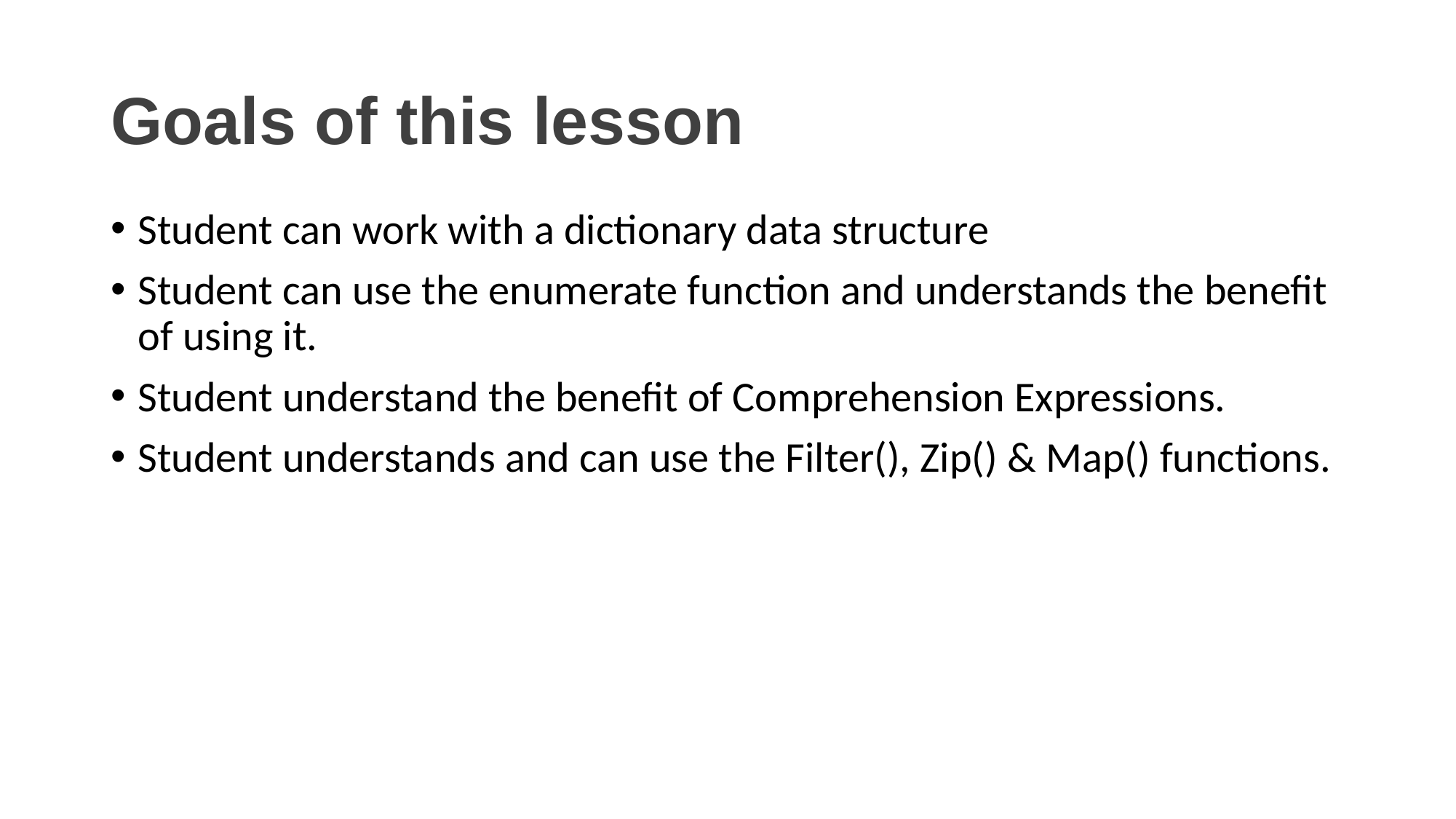

# Goals of this lesson
Student can work with a dictionary data structure
Student can use the enumerate function and understands the benefit of using it.
Student understand the benefit of Comprehension Expressions.
Student understands and can use the Filter(), Zip() & Map() functions.